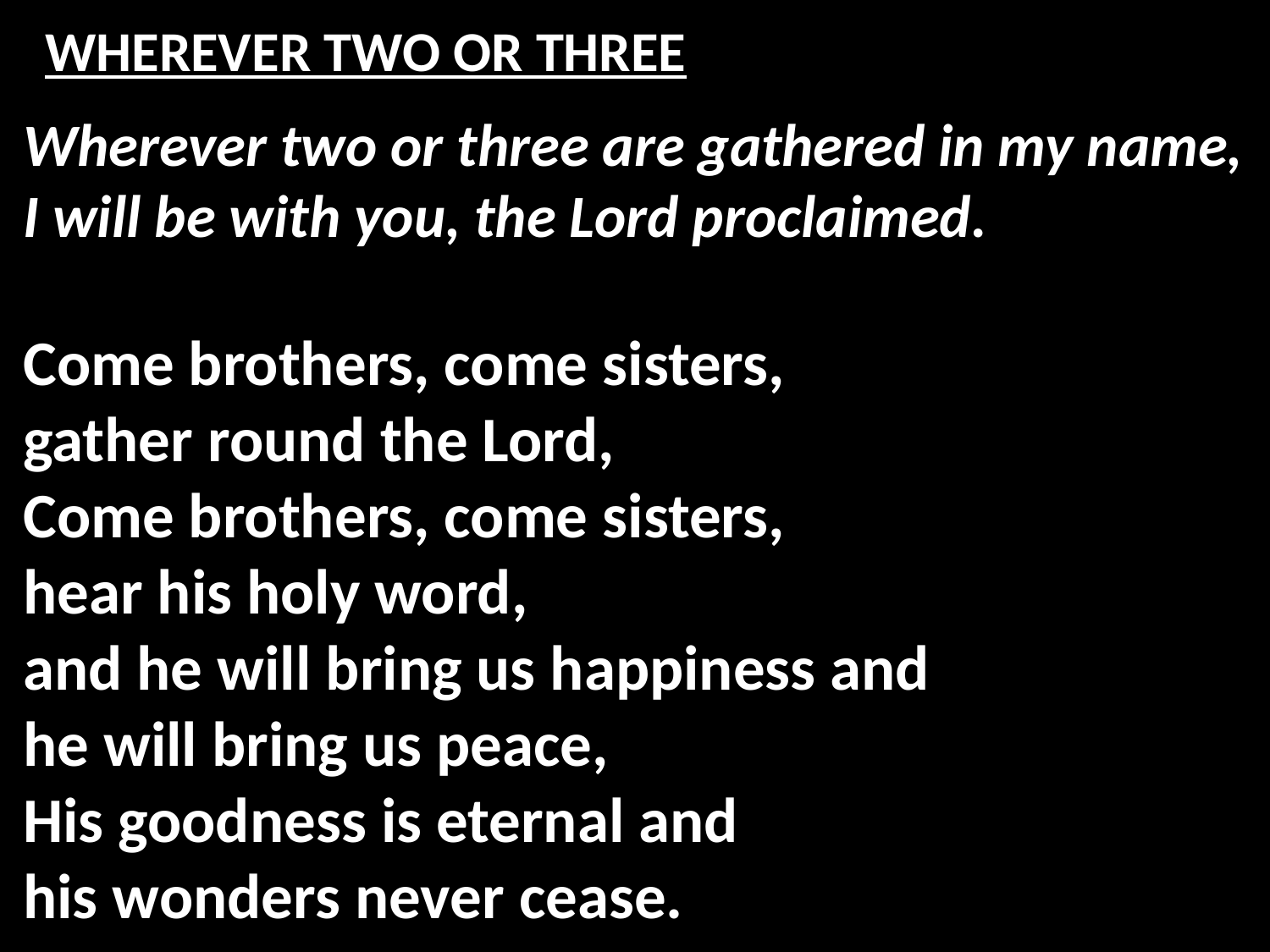

# WHEREVER TWO OR THREE
Wherever two or three are gathered in my name,
I will be with you, the Lord proclaimed.

Come brothers, come sisters,
gather round the Lord,
Come brothers, come sisters,
hear his holy word,
and he will bring us happiness and
he will bring us peace,
His goodness is eternal and
his wonders never cease.